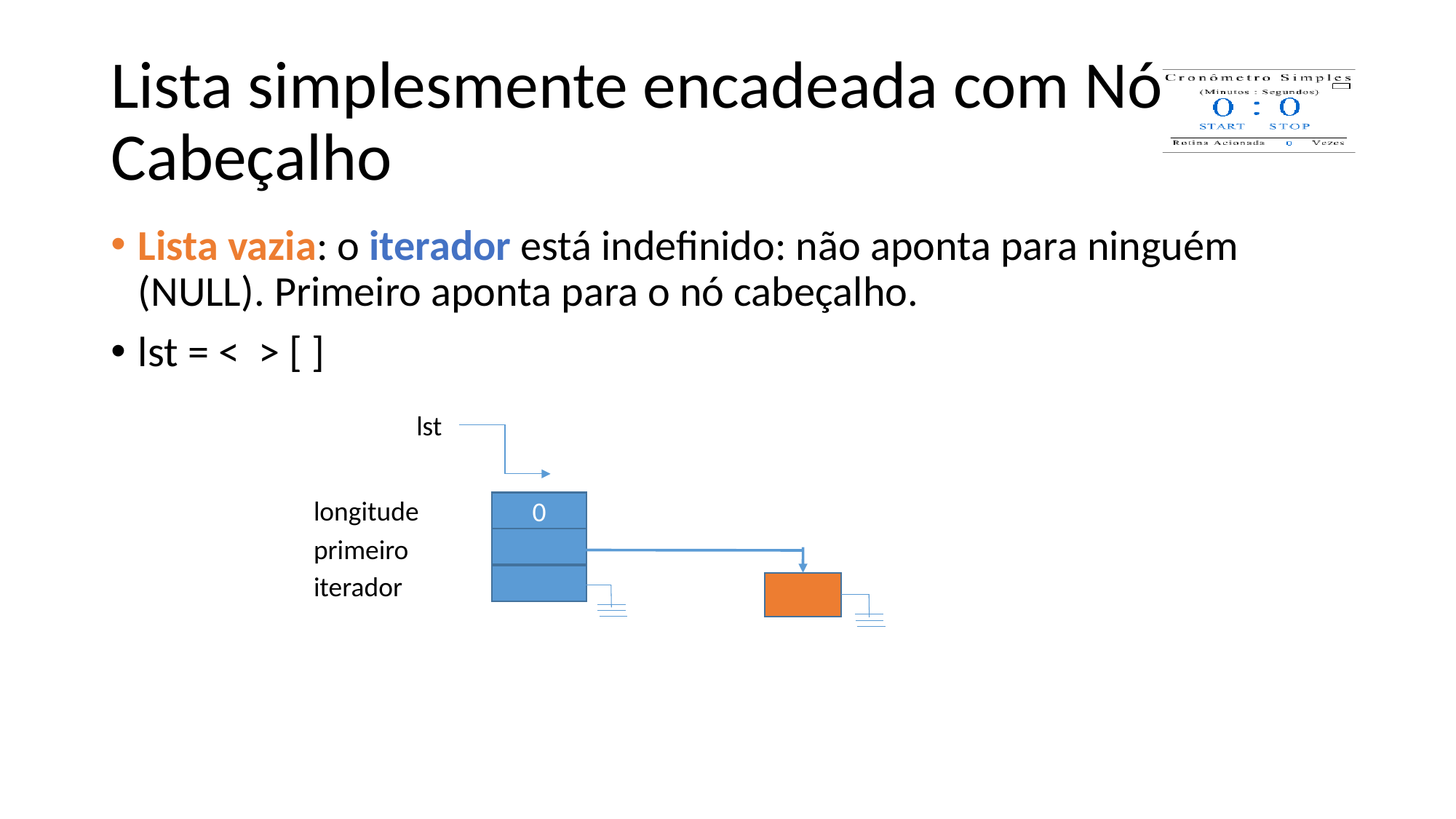

# Lista simplesmente encadeada com Nó Cabeçalho
Lista vazia: o iterador está indefinido: não aponta para ninguém (NULL). Primeiro aponta para o nó cabeçalho.
lst = <  > [ ]

lst
longitude
0
primeiro

iterador